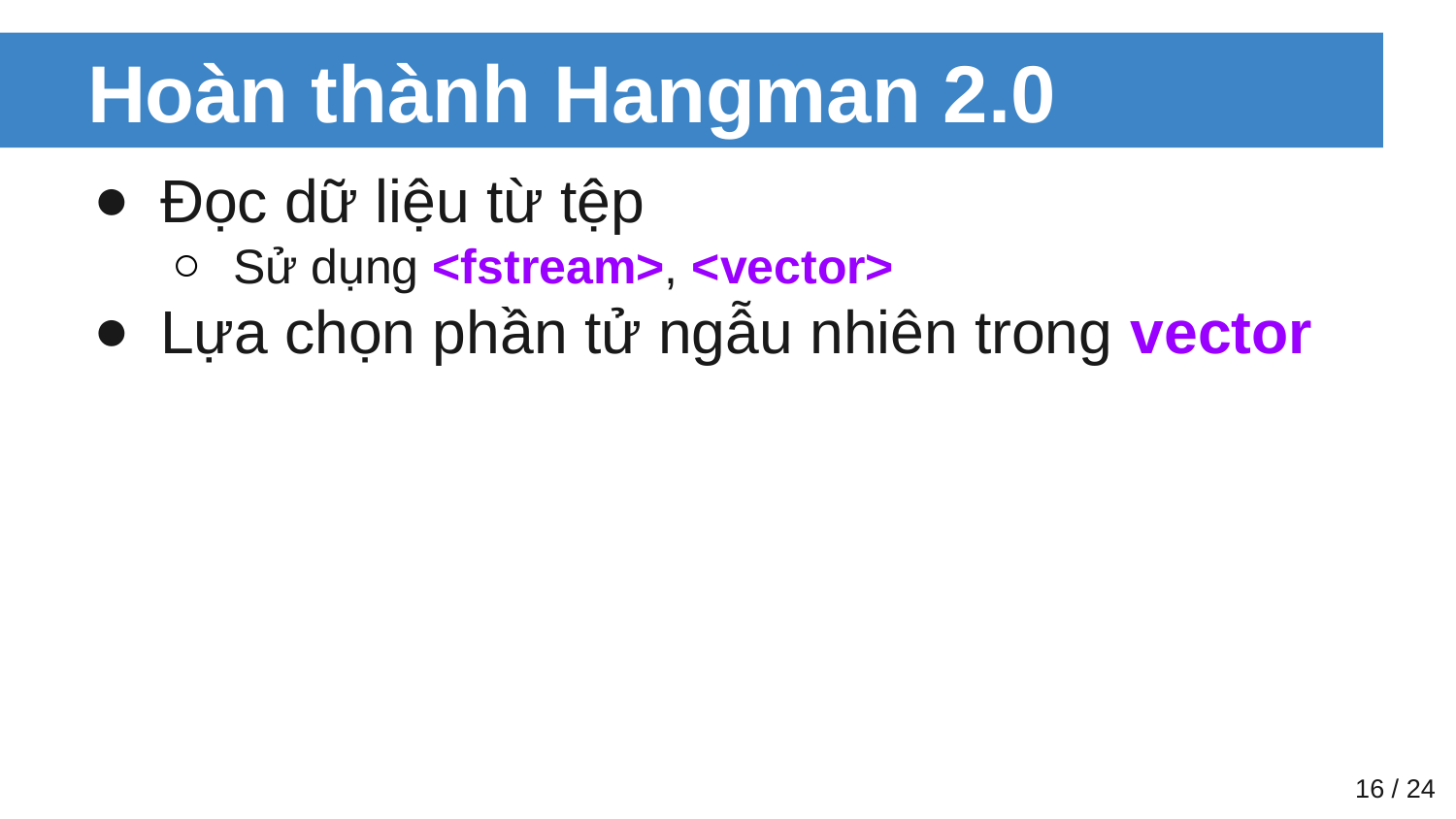

# Hoàn thành Hangman 2.0
Đọc dữ liệu từ tệp
Sử dụng <fstream>, <vector>
Lựa chọn phần tử ngẫu nhiên trong vector
16 / 24